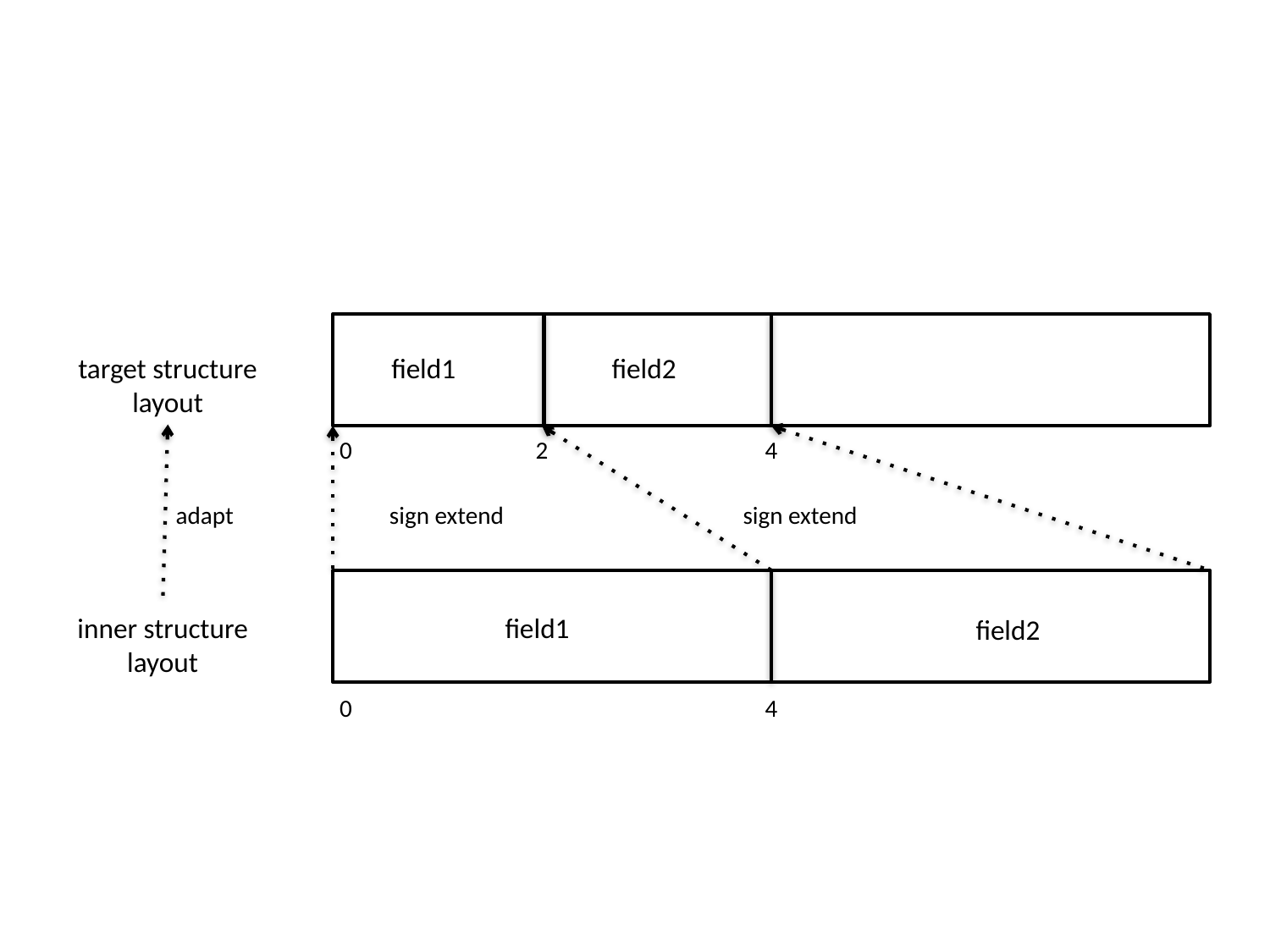

field1
field2
0
2
4
sign extend
sign extend

field1
field2
4
0
target structure
layout
adapt
inner structure
layout